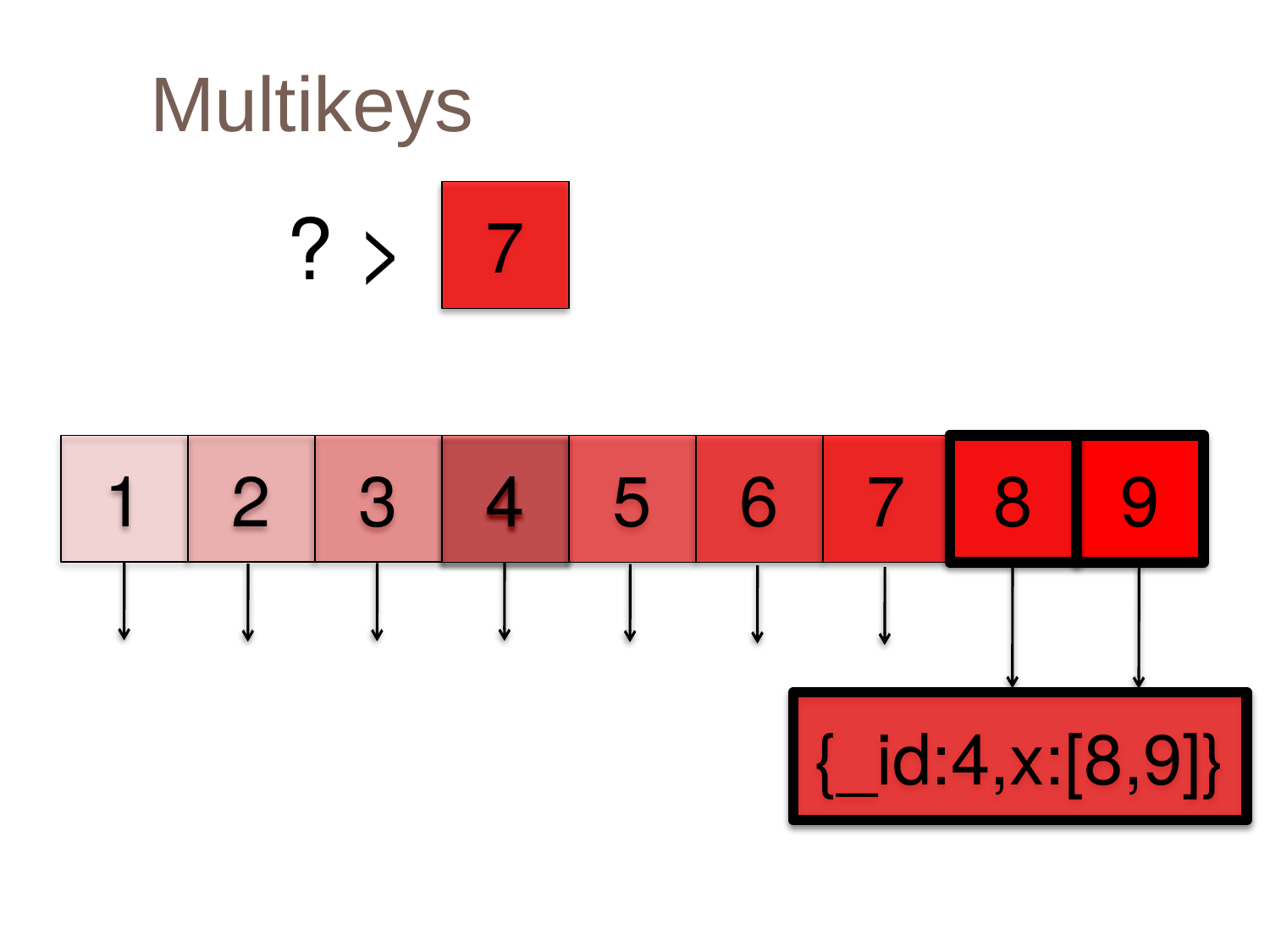

Multikeys
7
? >
1
2
3
4
5
6
7
8
9
{_id:4,x:[8,9]}